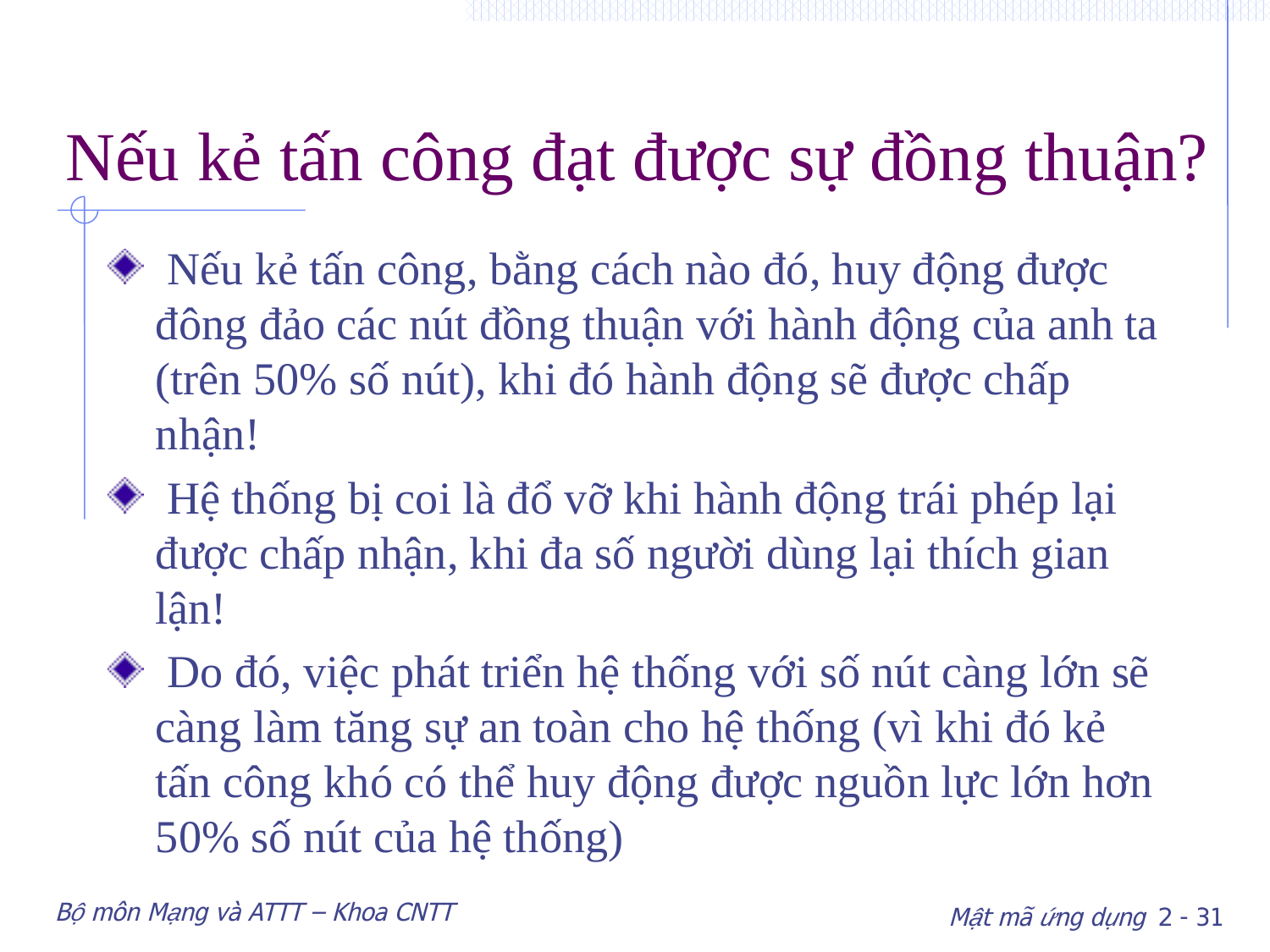

# Nếu kẻ tấn công đạt được sự đồng thuận?
 Nếu kẻ tấn công, bằng cách nào đó, huy động được đông đảo các nút đồng thuận với hành động của anh ta (trên 50% số nút), khi đó hành động sẽ được chấp nhận!
 Hệ thống bị coi là đổ vỡ khi hành động trái phép lại được chấp nhận, khi đa số người dùng lại thích gian lận!
 Do đó, việc phát triển hệ thống với số nút càng lớn sẽ càng làm tăng sự an toàn cho hệ thống (vì khi đó kẻ tấn công khó có thể huy động được nguồn lực lớn hơn 50% số nút của hệ thống)
Bộ môn Mạng và ATTT – Khoa CNTT